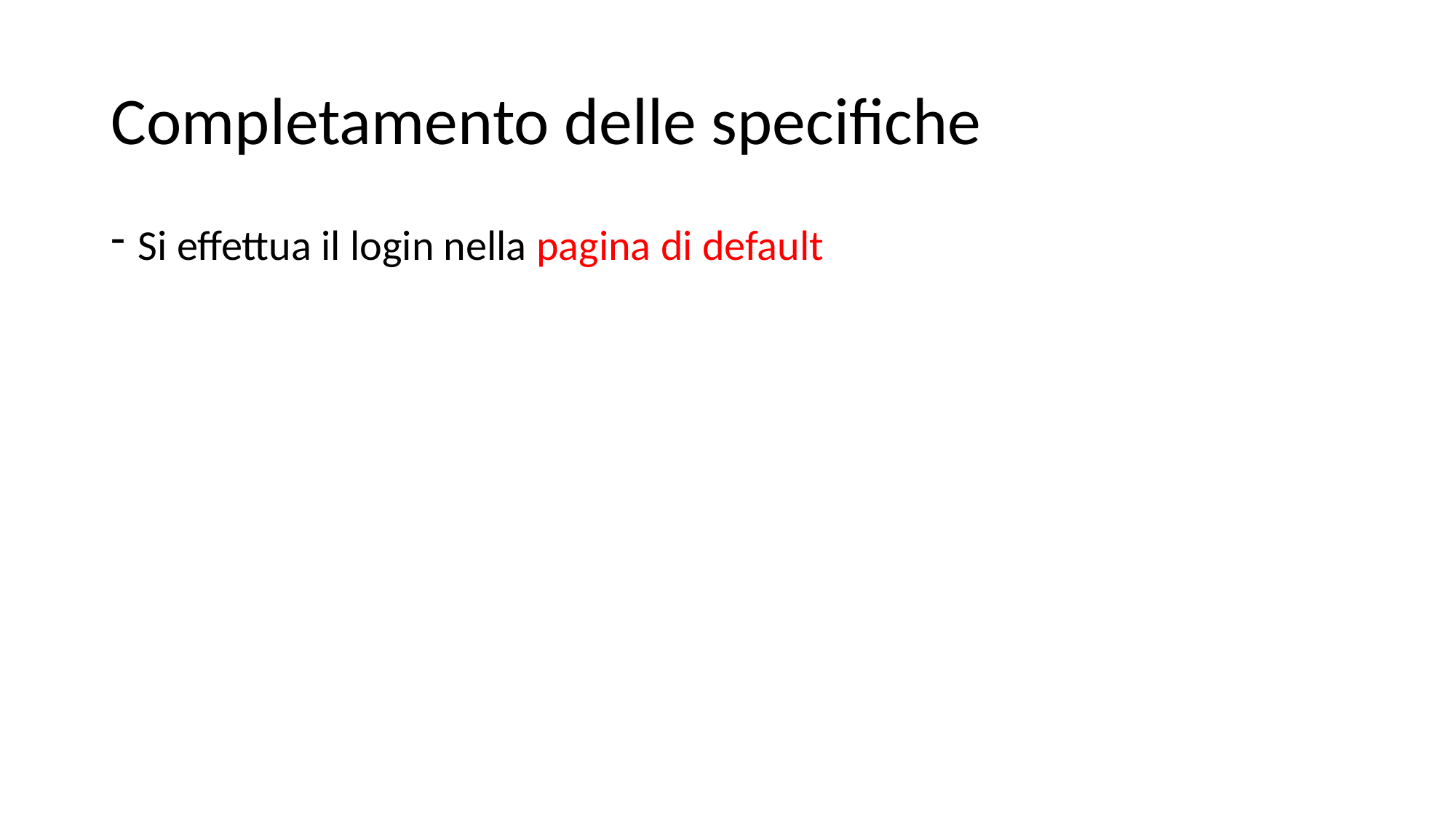

# Completamento delle specifiche
Si effettua il login nella pagina di default